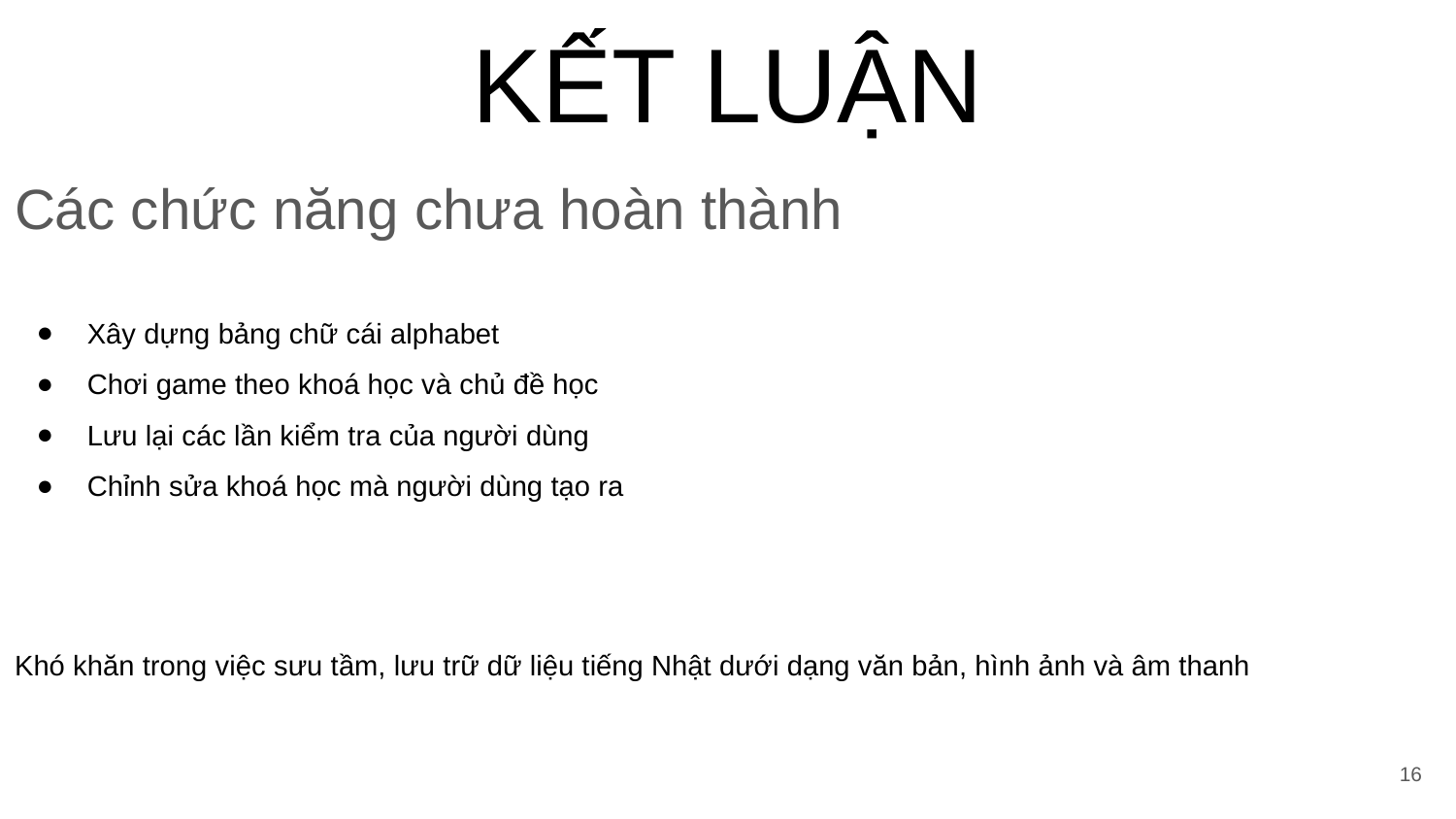

# KẾT LUẬN
Các chức năng chưa hoàn thành

Xây dựng bảng chữ cái alphabet
Chơi game theo khoá học và chủ đề học
Lưu lại các lần kiểm tra của người dùng
Chỉnh sửa khoá học mà người dùng tạo ra
Khó khăn trong việc sưu tầm, lưu trữ dữ liệu tiếng Nhật dưới dạng văn bản, hình ảnh và âm thanh
16